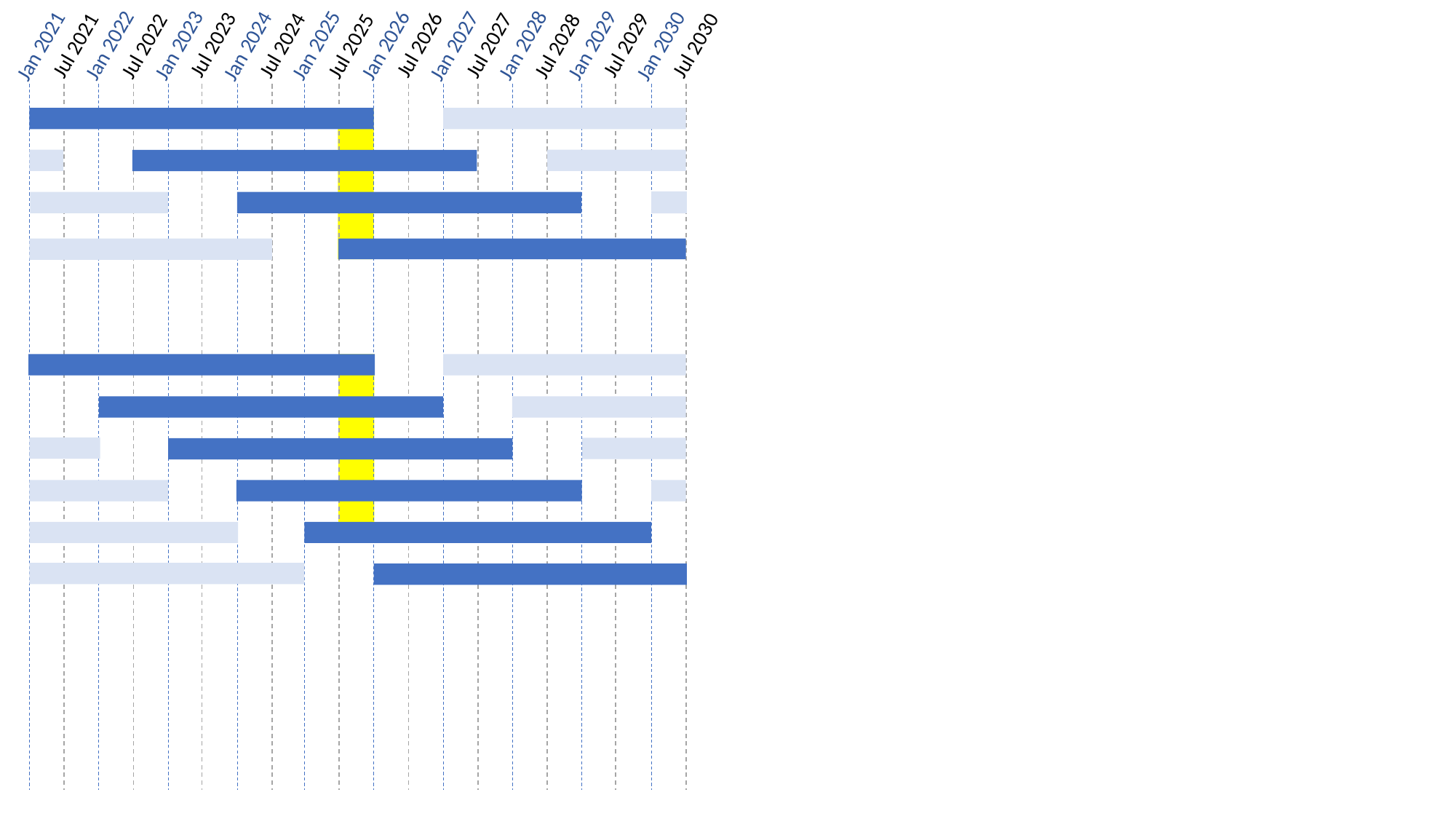

Jan 2028
Jul 2029
Jan 2022
Jul 2023
Jan 2025
Jul 2026
Jul 2027
Jan 2029
Jul 2030
Jul 2021
Jan 2023
Jul 2024
Jan 2026
Jan 2027
Jul 2028
Jan 2030
Jan 2021
Jul 2022
Jan 2024
Jul 2025